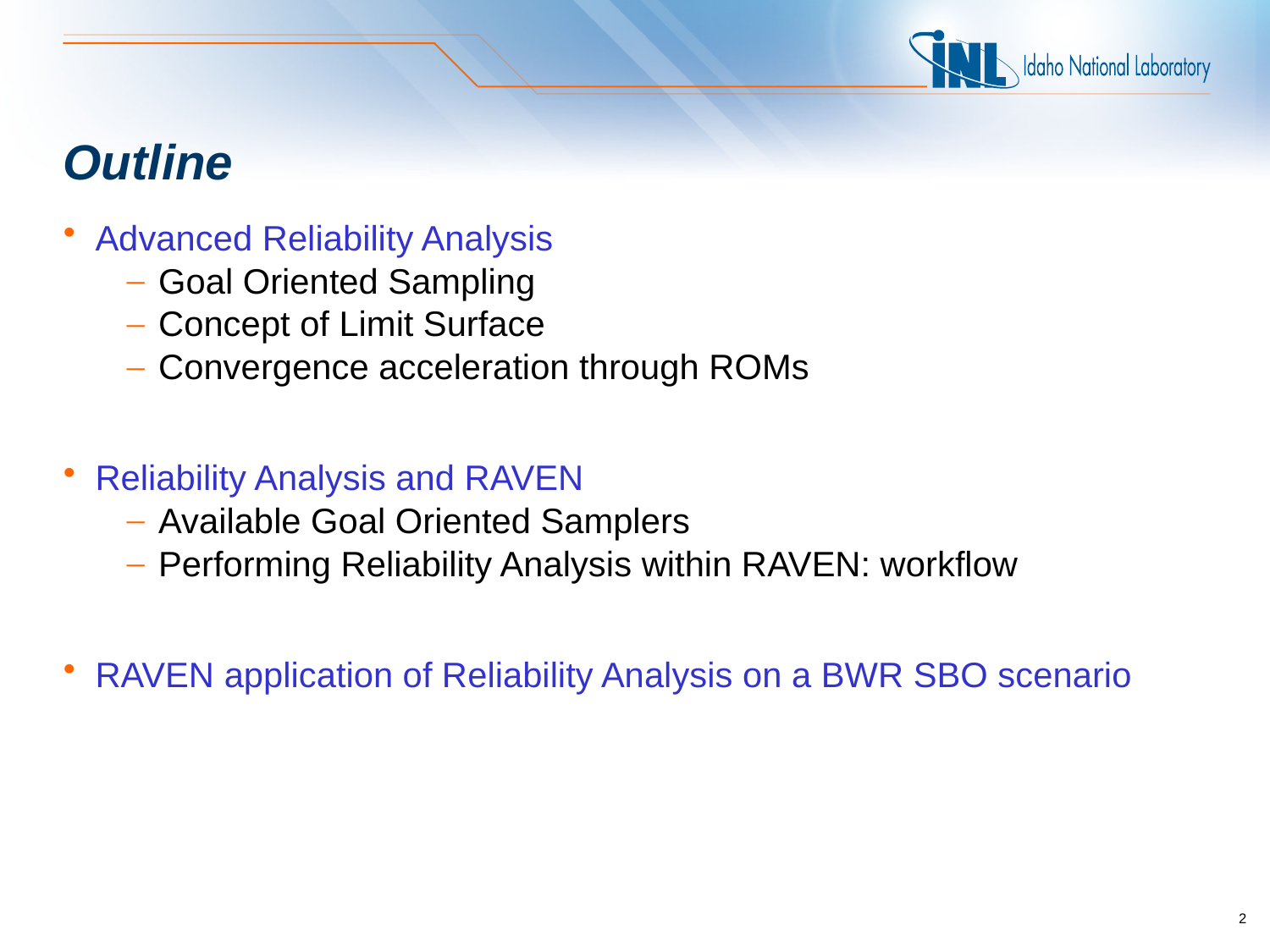

# Outline
Advanced Reliability Analysis
Goal Oriented Sampling
Concept of Limit Surface
Convergence acceleration through ROMs

Reliability Analysis and RAVEN
Available Goal Oriented Samplers
Performing Reliability Analysis within RAVEN: workflow

RAVEN application of Reliability Analysis on a BWR SBO scenario

2